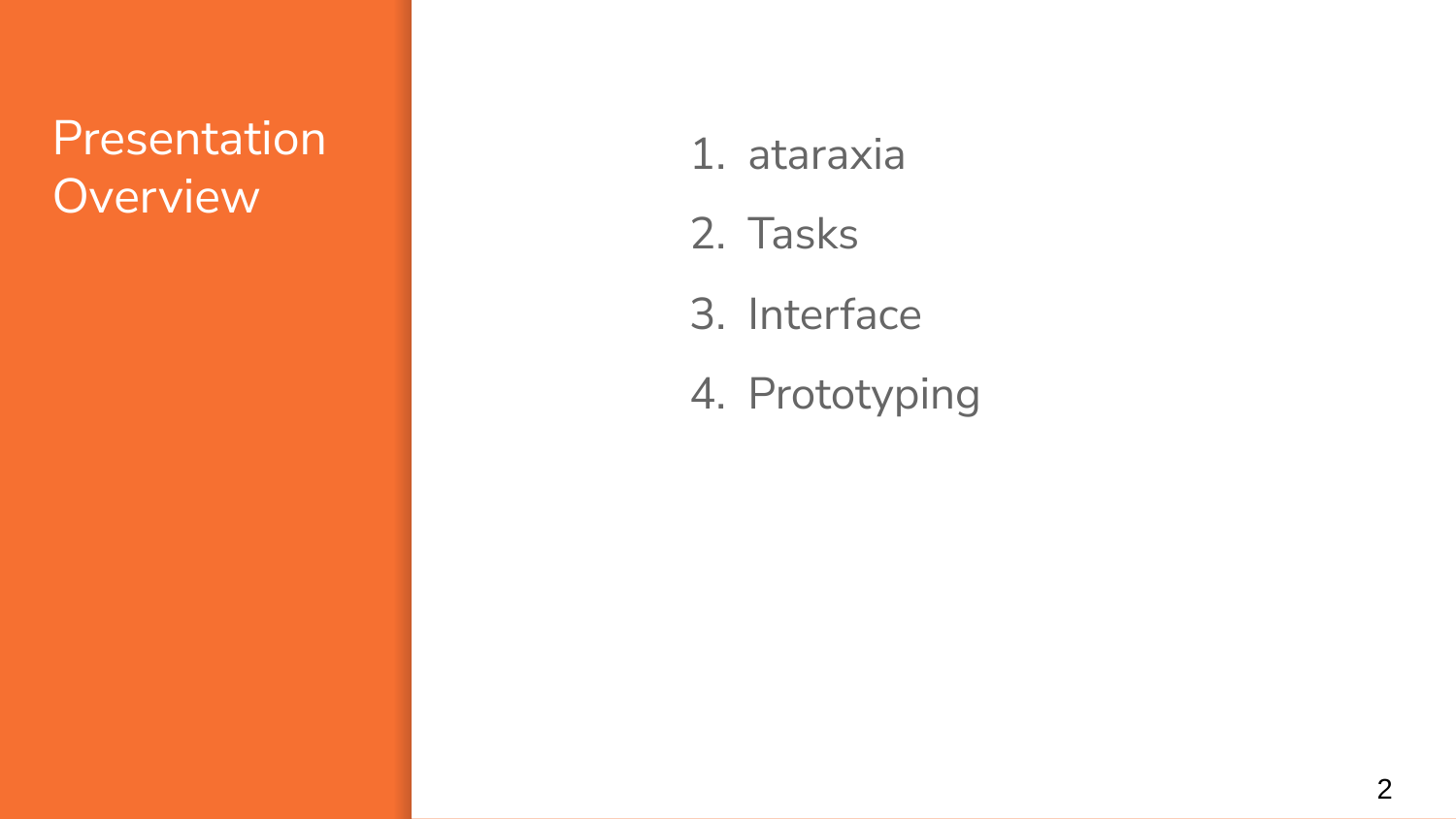

ataraxia
Tasks
Interface
Prototyping
# Presentation Overview
2